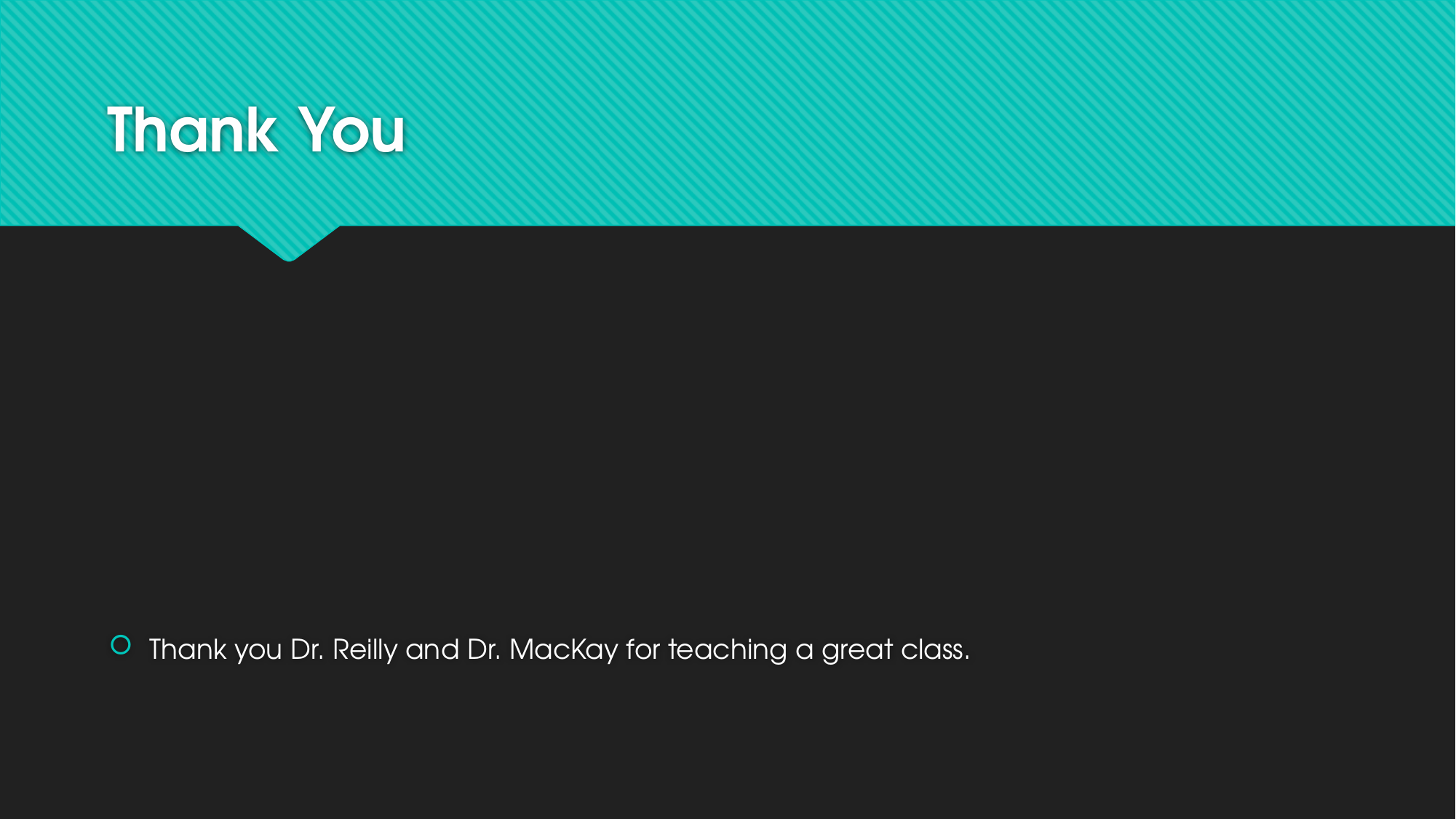

# Thank You

Thank you Dr. Reilly and Dr. MacKay for teaching a great class.